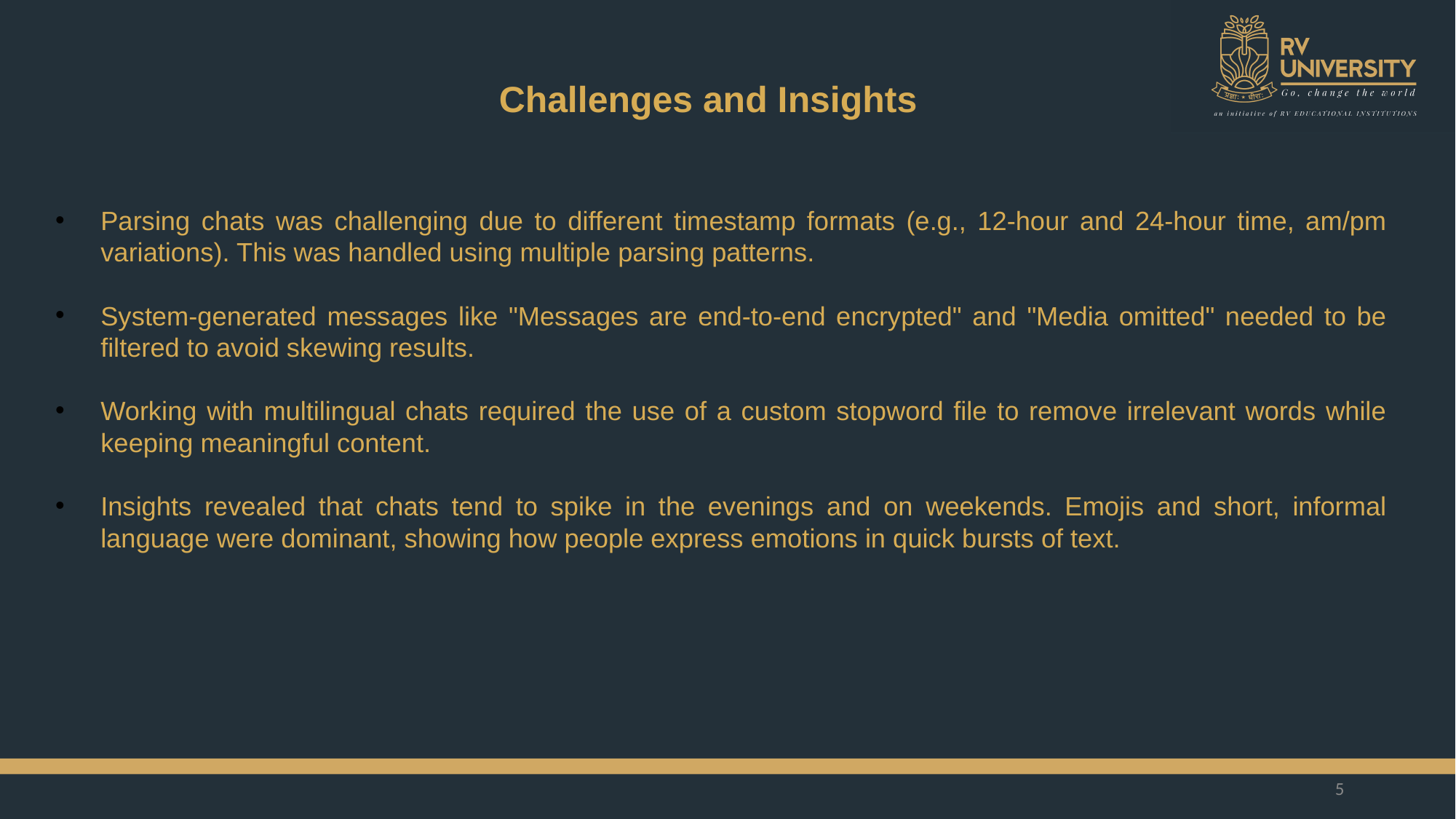

Challenges and Insights
Parsing chats was challenging due to different timestamp formats (e.g., 12-hour and 24-hour time, am/pm variations). This was handled using multiple parsing patterns.

System-generated messages like "Messages are end-to-end encrypted" and "Media omitted" needed to be filtered to avoid skewing results.

Working with multilingual chats required the use of a custom stopword file to remove irrelevant words while keeping meaningful content.

Insights revealed that chats tend to spike in the evenings and on weekends. Emojis and short, informal language were dominant, showing how people express emotions in quick bursts of text.

5